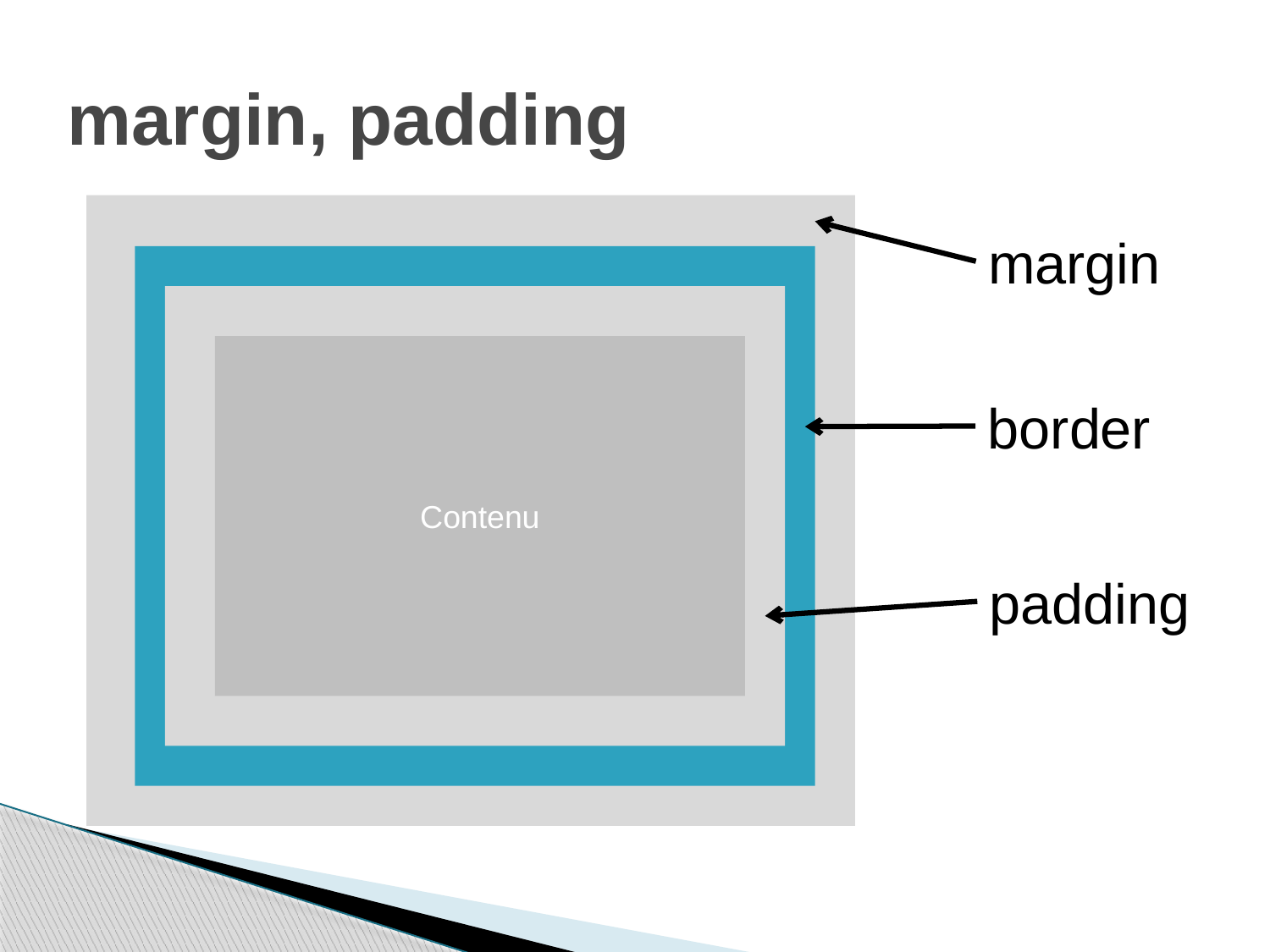

# margin, padding

margin

Contenu
border
padding